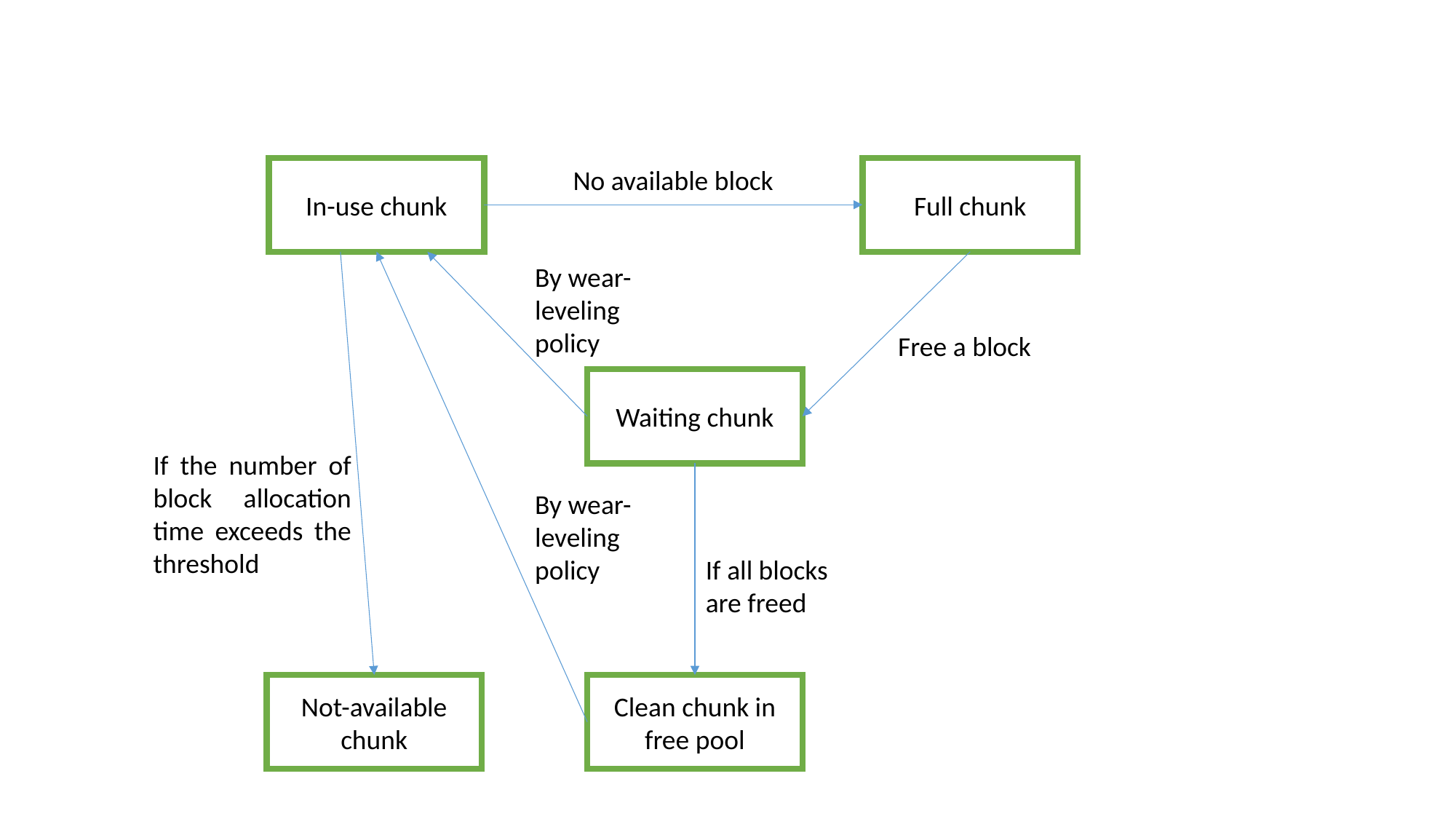

In-use chunk
No available block
Full chunk
By wear-leveling policy
Free a block
Waiting chunk
If the number of block allocation time exceeds the threshold
By wear-leveling policy
If all blocks are freed
Not-available chunk
Clean chunk in free pool